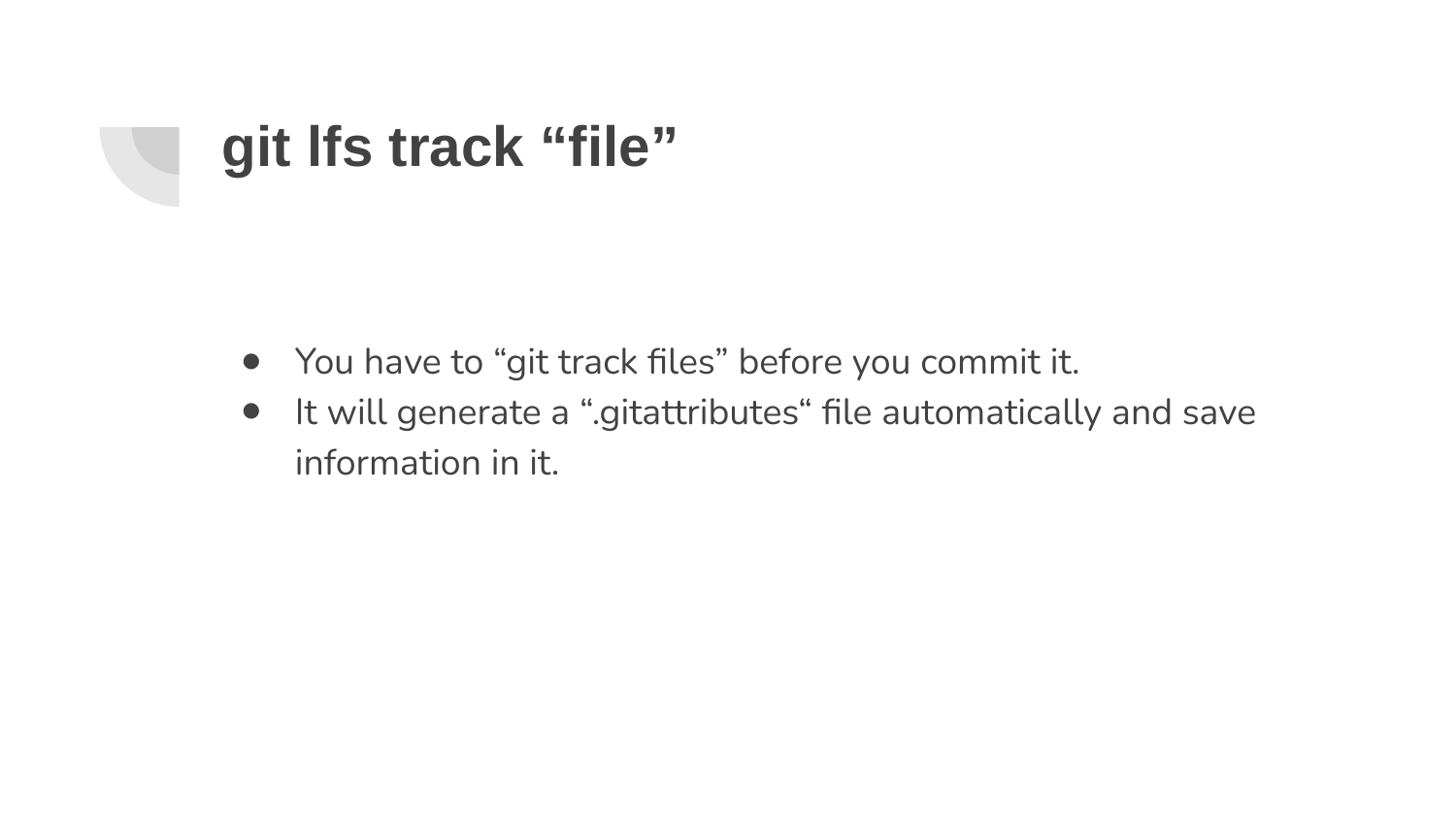

# git lfs track “file”
You have to “git track files” before you commit it.
It will generate a “.gitattributes“ file automatically and save information in it.